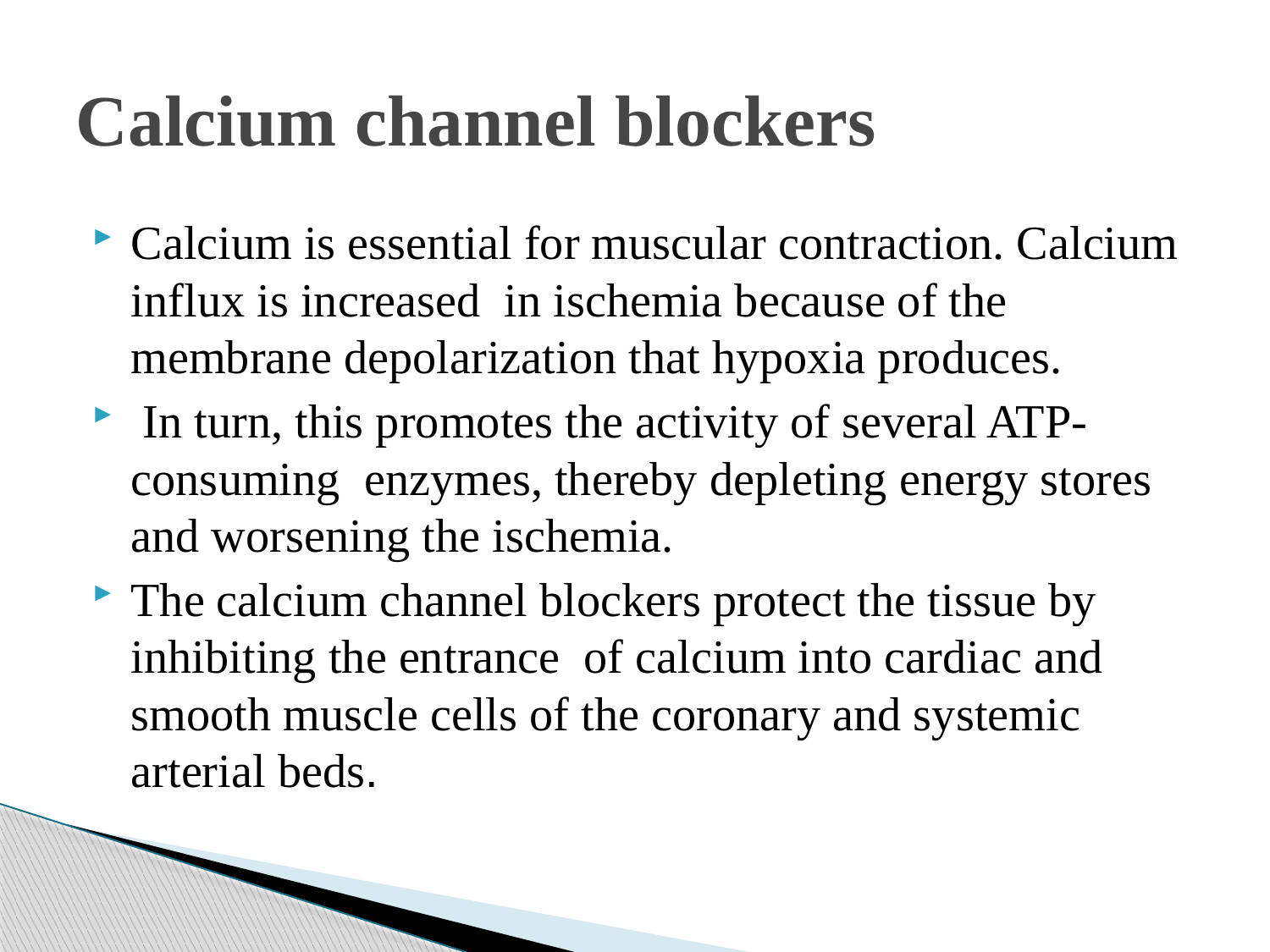

# Calcium channel blockers
Calcium is essential for muscular contraction. Calcium influx is increased  in ischemia because of the membrane depolarization that hypoxia produces.
 In turn, this promotes the activity of several ATP-consuming  enzymes, thereby depleting energy stores and worsening the ischemia.
The calcium channel blockers protect the tissue by inhibiting the entrance  of calcium into cardiac and smooth muscle cells of the coronary and systemic arterial beds.